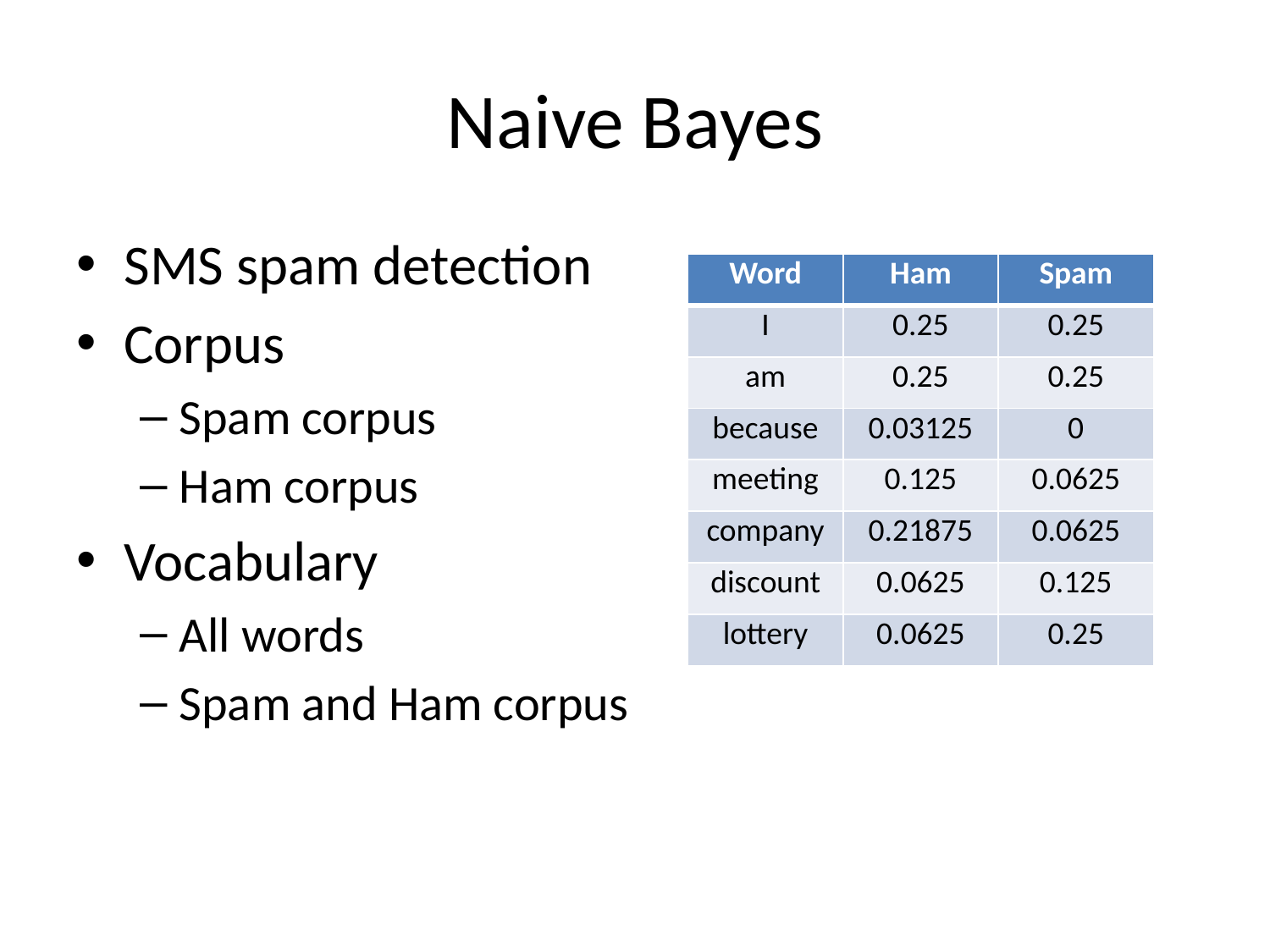

# Naive Bayes
SMS spam detection
Corpus
Spam corpus
Ham corpus
Vocabulary
All words
Spam and Ham corpus

| Word | Ham | Spam |
| --- | --- | --- |
| I | 0.25 | 0.25 |
| am | 0.25 | 0.25 |
| because | 0.03125 | 0 |
| meeting | 0.125 | 0.0625 |
| company | 0.21875 | 0.0625 |
| discount | 0.0625 | 0.125 |
| lottery | 0.0625 | 0.25 |